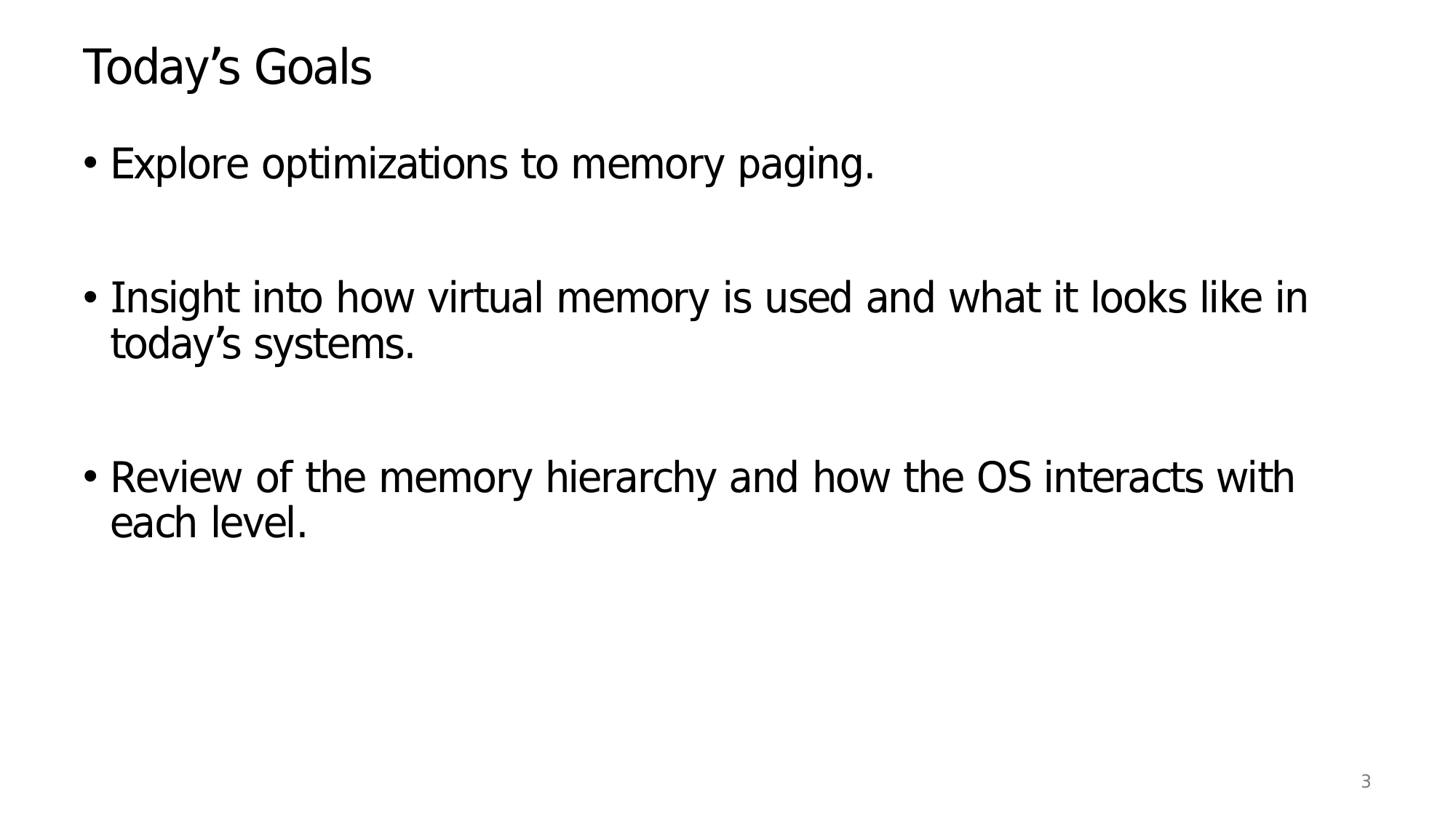

# Today’s Goals
Explore optimizations to memory paging.

Insight into how virtual memory is used and what it looks like in today’s systems.

Review of the memory hierarchy and how the OS interacts with each level.
3